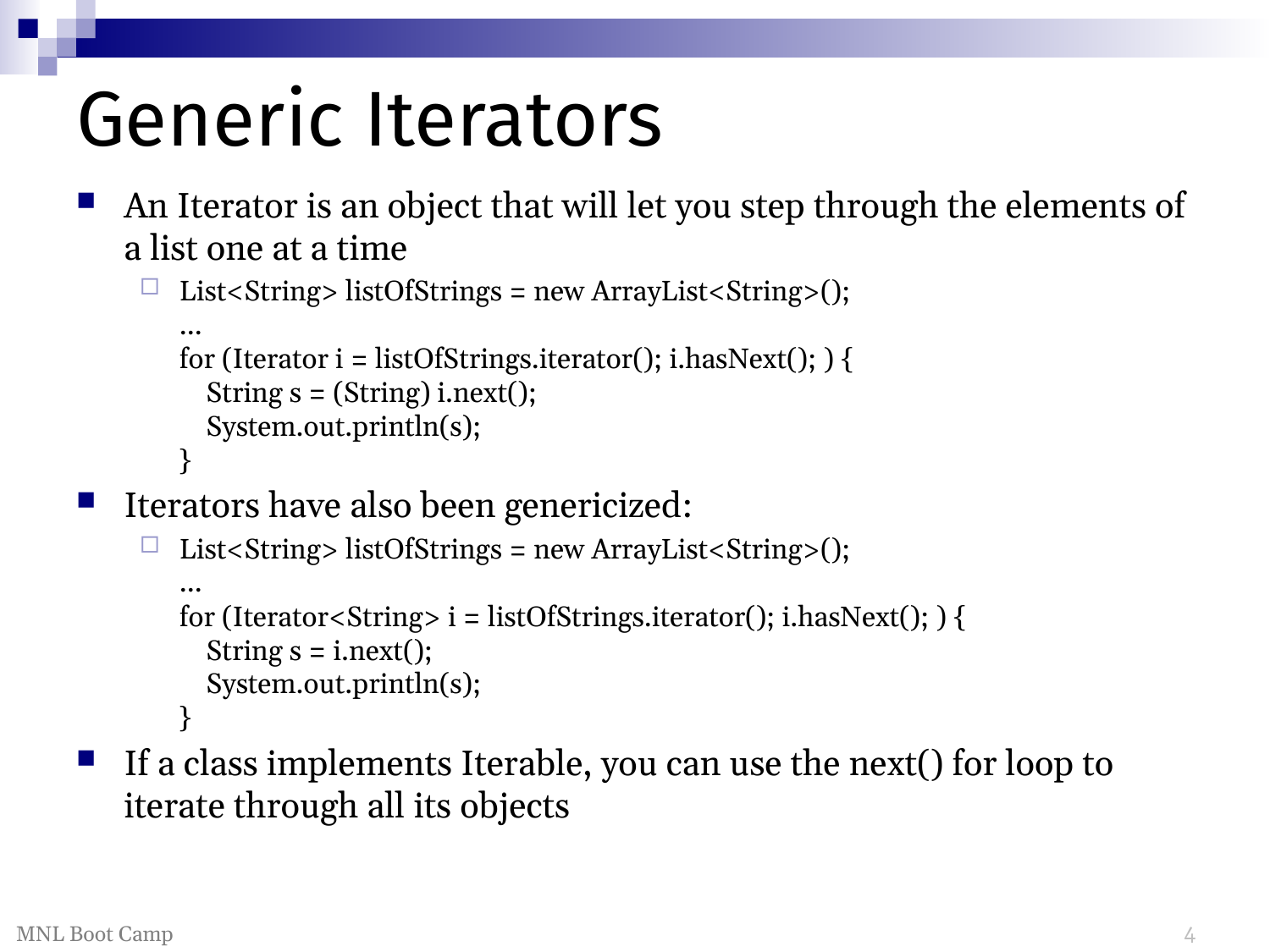

# Generic Iterators
An Iterator is an object that will let you step through the elements of a list one at a time
List<String> listOfStrings = new ArrayList<String>();
...
for (Iterator i = listOfStrings.iterator(); i.hasNext(); ) {
    String s = (String) i.next();
    System.out.println(s);
}
Iterators have also been genericized:
List<String> listOfStrings = new ArrayList<String>();
...
for (Iterator<String> i = listOfStrings.iterator(); i.hasNext(); ) {
    String s = i.next();
    System.out.println(s);
}
If a class implements Iterable, you can use the next() for loop to iterate through all its objects
MNL Boot Camp
4